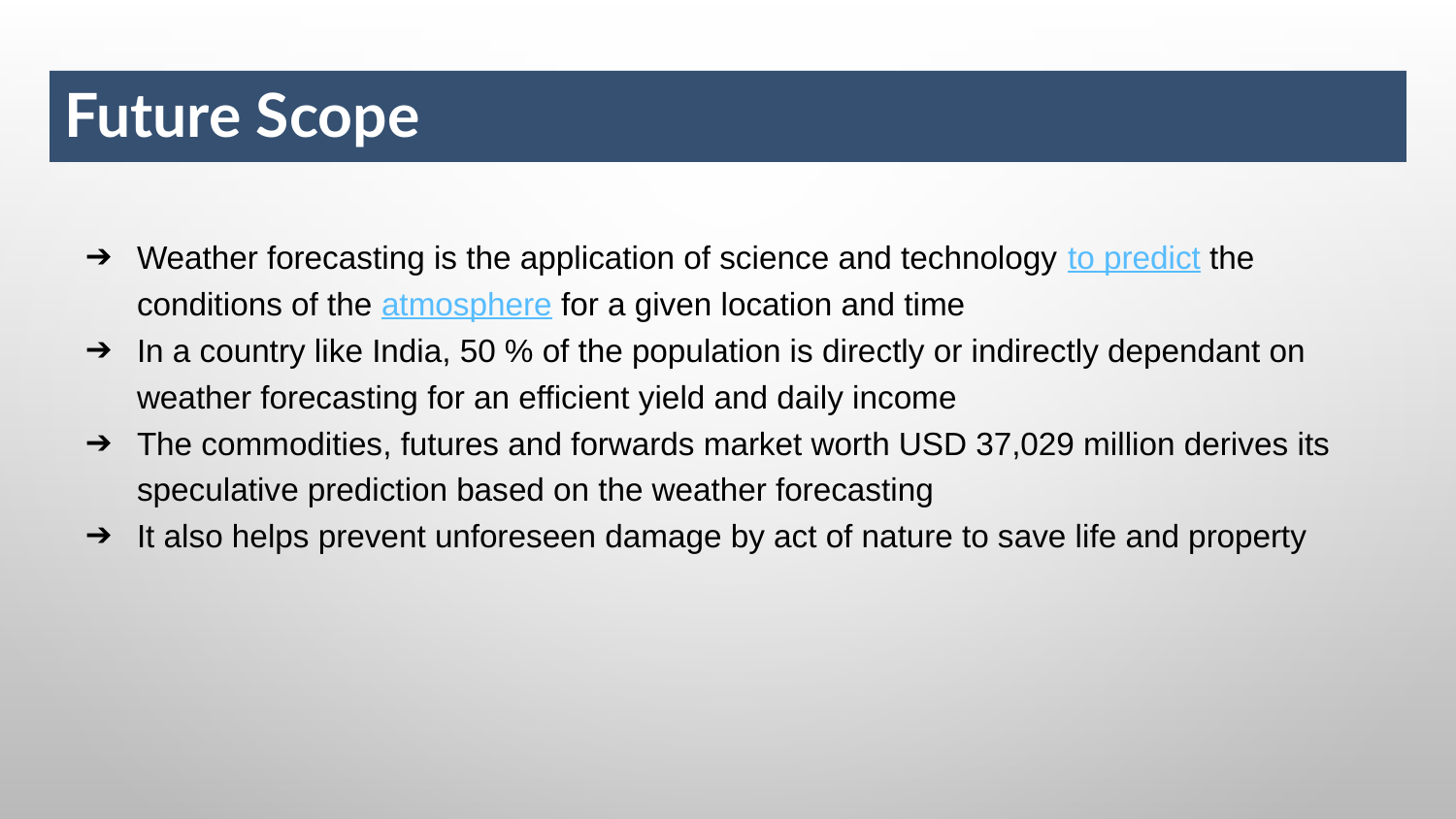

# Future Scope
Weather forecasting is the application of science and technology to predict the conditions of the atmosphere for a given location and time
In a country like India, 50 % of the population is directly or indirectly dependant on weather forecasting for an efficient yield and daily income
The commodities, futures and forwards market worth USD 37,029 million derives its speculative prediction based on the weather forecasting
It also helps prevent unforeseen damage by act of nature to save life and property